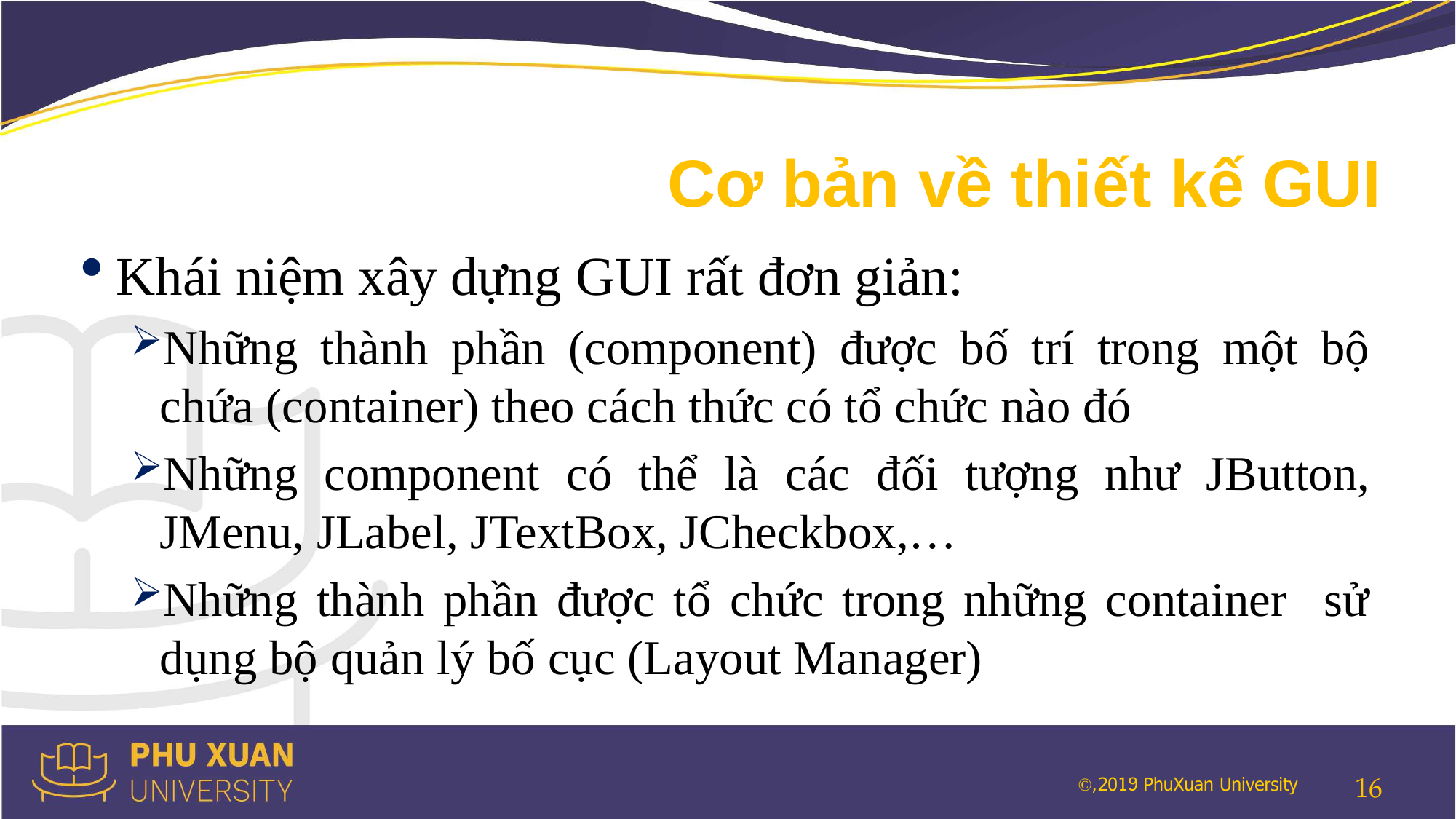

# Cơ bản về thiết kế GUI
Khái niệm xây dựng GUI rất đơn giản:
Những thành phần (component) được bố trí trong một bộ chứa (container) theo cách thức có tổ chức nào đó
Những component có thể là các đối tượng như JButton, JMenu, JLabel, JTextBox, JCheckbox,…
Những thành phần được tổ chức trong những container  sử dụng bộ quản lý bố cục (Layout Manager)

16